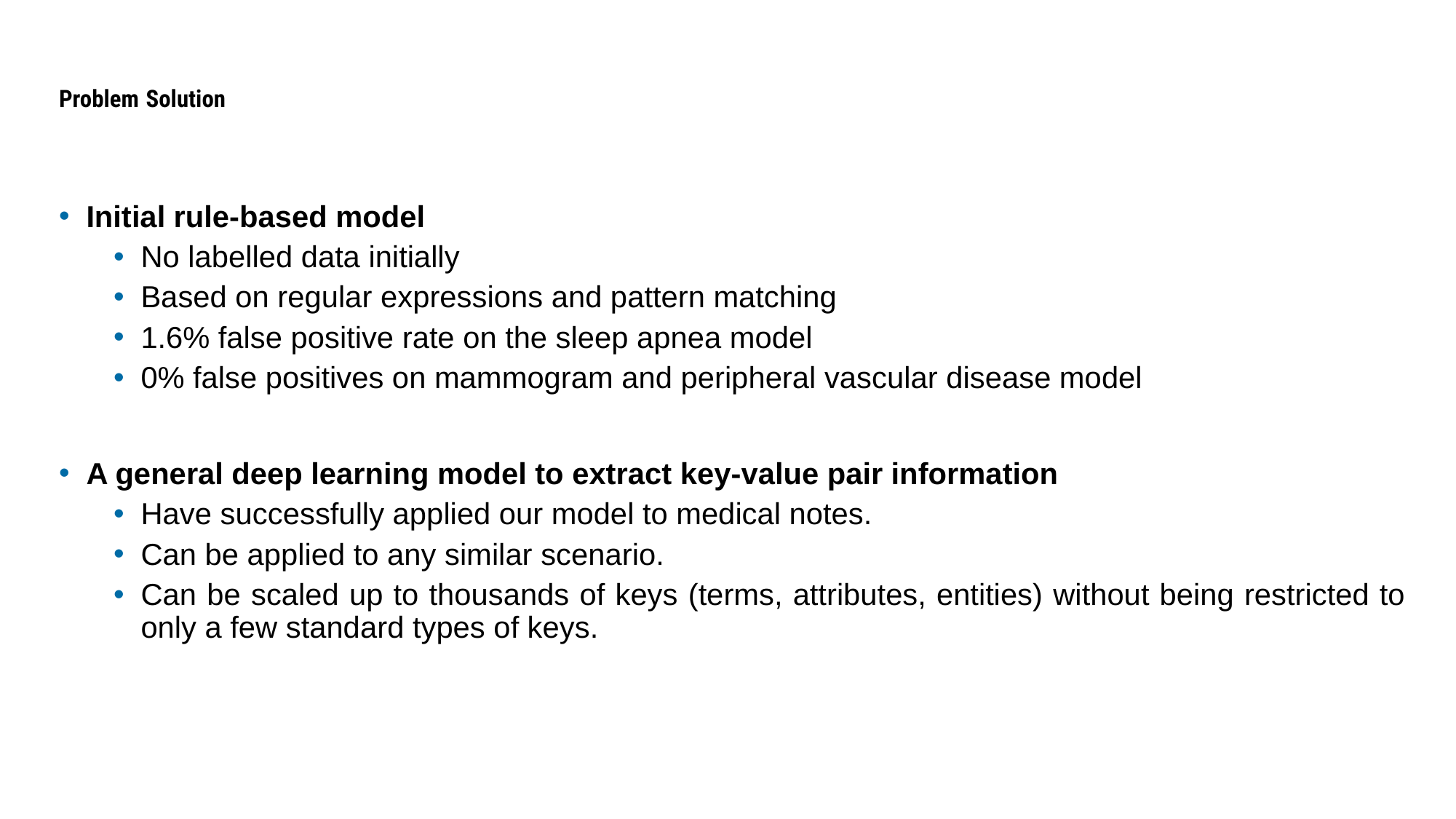

# Problem Solution
Initial rule-based model
No labelled data initially
Based on regular expressions and pattern matching
1.6% false positive rate on the sleep apnea model
0% false positives on mammogram and peripheral vascular disease model

A general deep learning model to extract key-value pair information
Have successfully applied our model to medical notes.
Can be applied to any similar scenario.
Can be scaled up to thousands of keys (terms, attributes, entities) without being restricted to only a few standard types of keys.